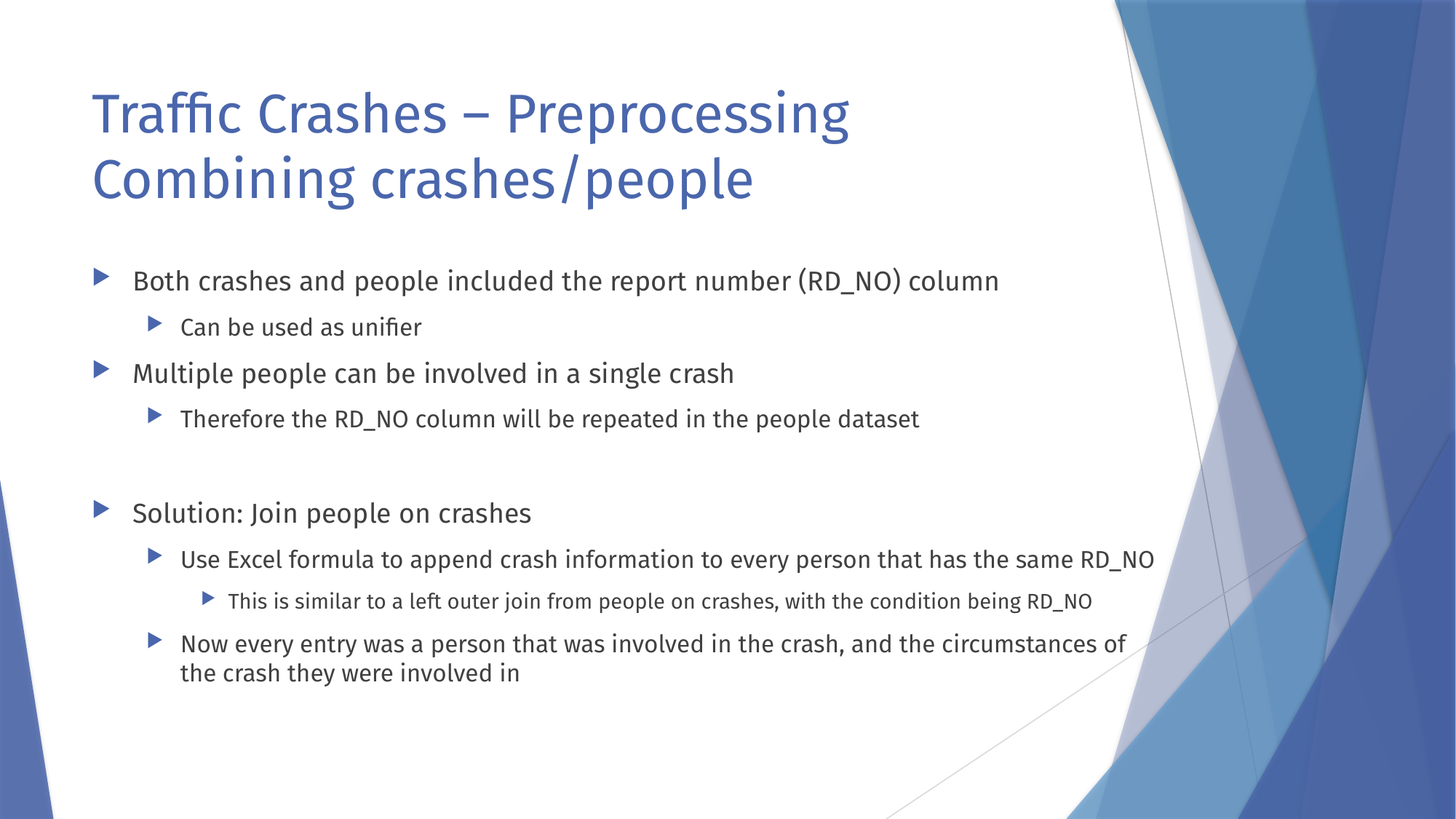

# Traffic Crashes – Preprocessing Combining crashes/people
Both crashes and people included the report number (RD_NO) column
Can be used as unifier
Multiple people can be involved in a single crash
Therefore the RD_NO column will be repeated in the people dataset

Solution: Join people on crashes
Use Excel formula to append crash information to every person that has the same RD_NO
This is similar to a left outer join from people on crashes, with the condition being RD_NO
Now every entry was a person that was involved in the crash, and the circumstances of the crash they were involved in